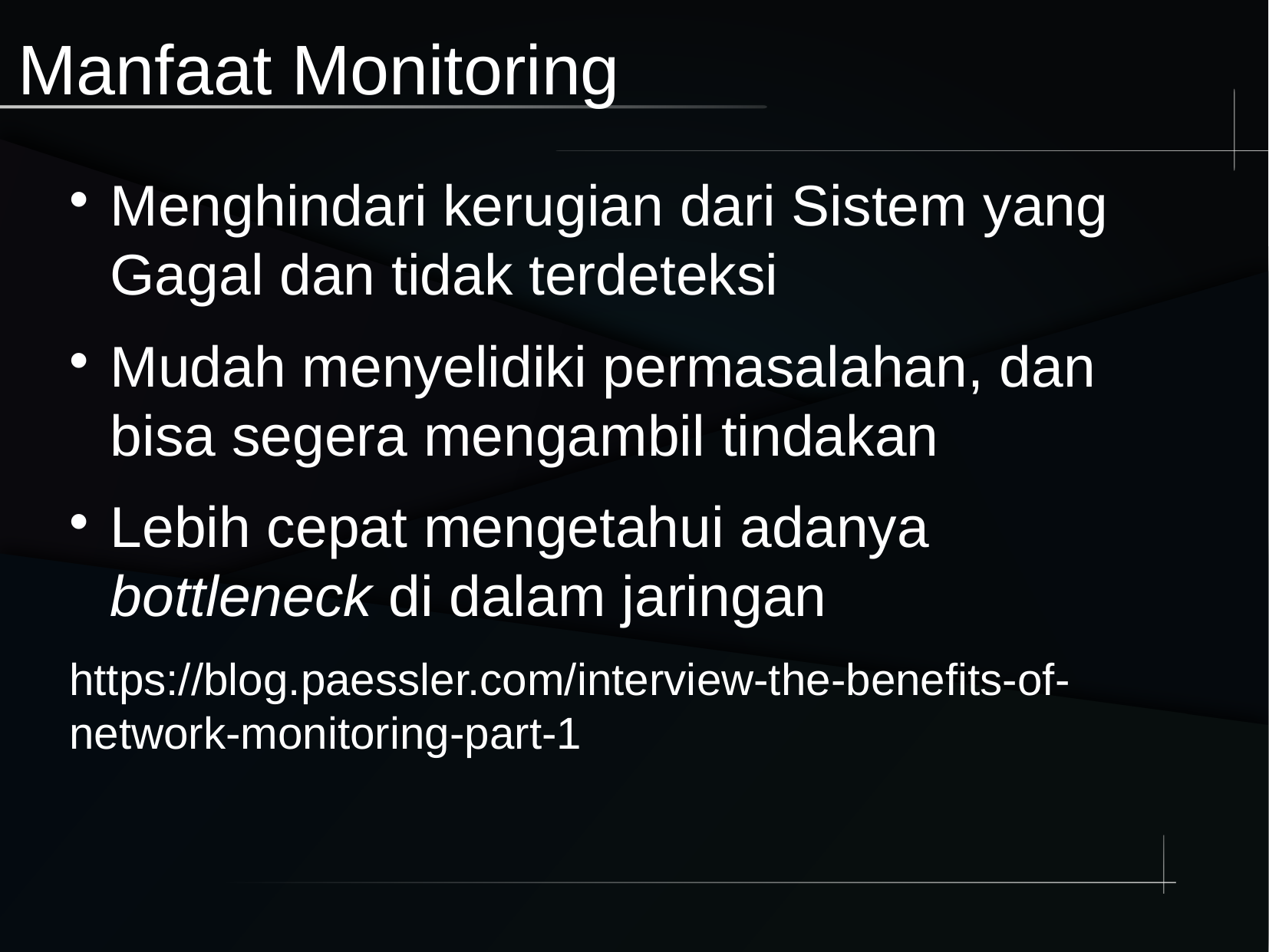

Manfaat Monitoring
Menghindari kerugian dari Sistem yang Gagal dan tidak terdeteksi
Mudah menyelidiki permasalahan, dan bisa segera mengambil tindakan
Lebih cepat mengetahui adanya bottleneck di dalam jaringan
https://blog.paessler.com/interview-the-benefits-of-network-monitoring-part-1